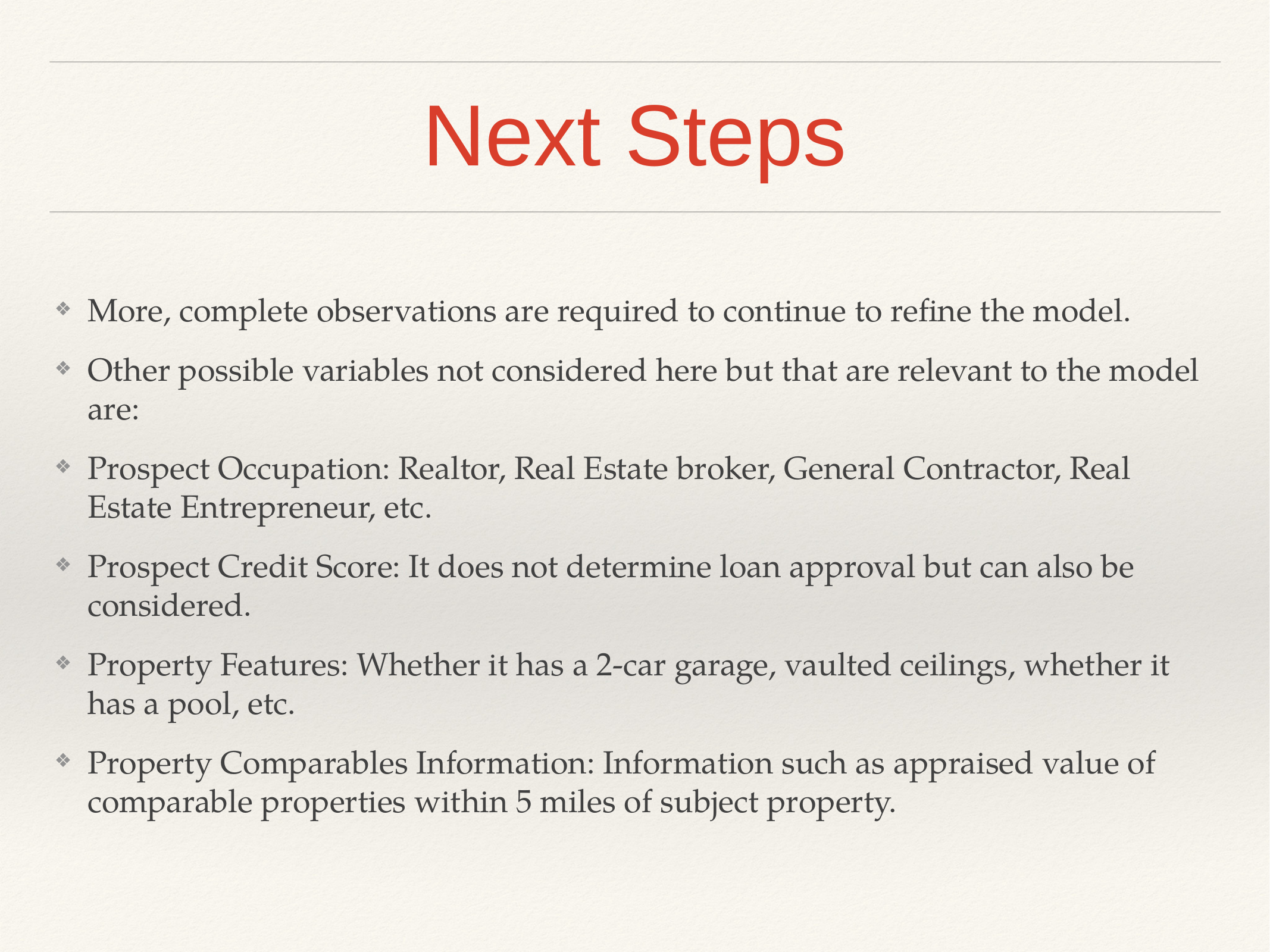

# Next Steps
More, complete observations are required to continue to refine the model.
Other possible variables not considered here but that are relevant to the model are:
Prospect Occupation: Realtor, Real Estate broker, General Contractor, Real Estate Entrepreneur, etc.
Prospect Credit Score: It does not determine loan approval but can also be considered.
Property Features: Whether it has a 2-car garage, vaulted ceilings, whether it has a pool, etc.
Property Comparables Information: Information such as appraised value of comparable properties within 5 miles of subject property.